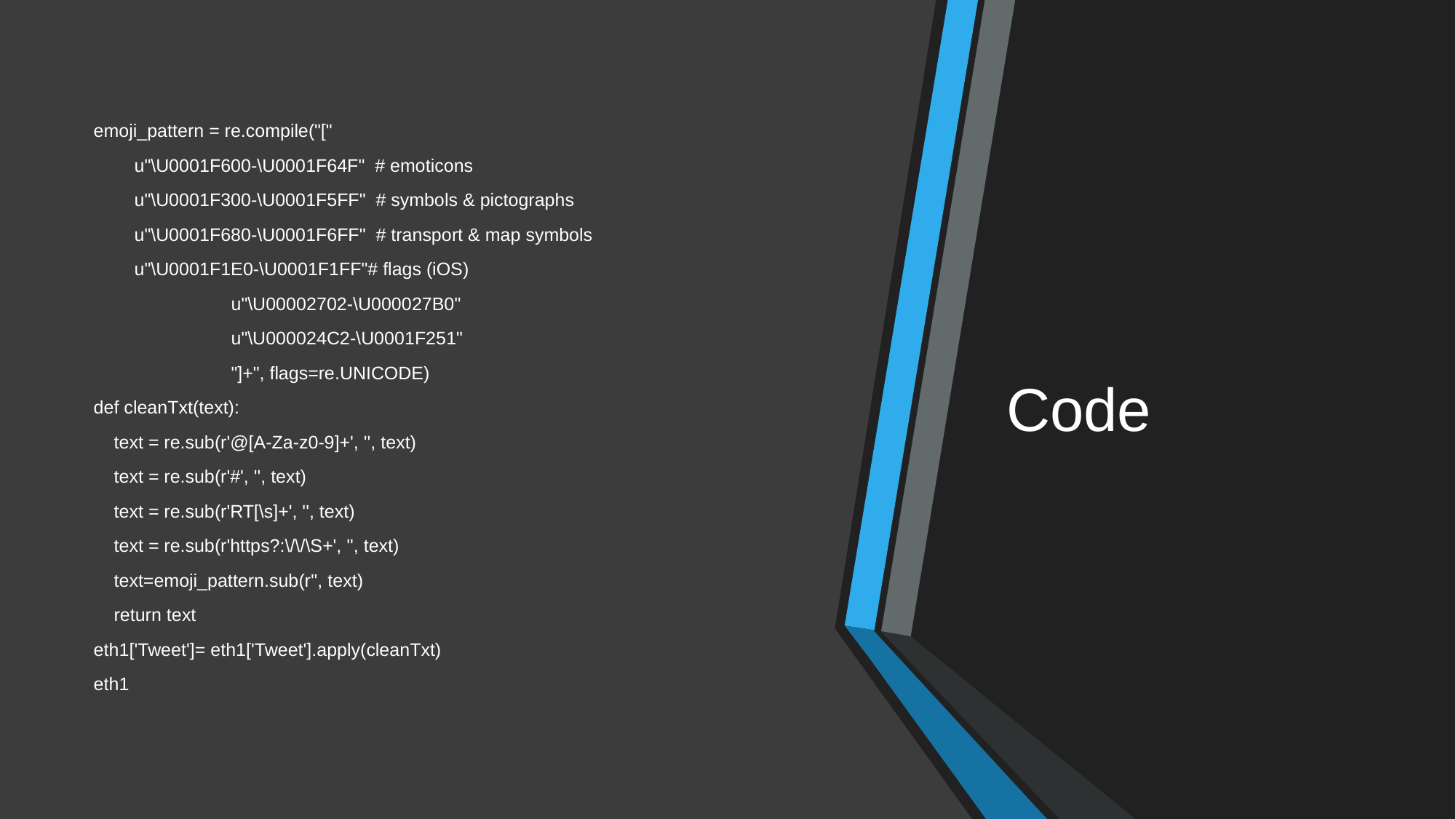

emoji_pattern = re.compile("["
        u"\U0001F600-\U0001F64F"  # emoticons
        u"\U0001F300-\U0001F5FF"  # symbols & pictographs
        u"\U0001F680-\U0001F6FF"  # transport & map symbols
        u"\U0001F1E0-\U0001F1FF"# flags (iOS)
                           u"\U00002702-\U000027B0"
                           u"\U000024C2-\U0001F251"
                           "]+", flags=re.UNICODE)
def cleanTxt(text):
    text = re.sub(r'@[A-Za-z0-9]+', '', text)
    text = re.sub(r'#', '', text)
    text = re.sub(r'RT[\s]+', '', text)
    text = re.sub(r'https?:\/\/\S+', '', text)
    text=emoji_pattern.sub(r'', text)
    return text
eth1['Tweet']= eth1['Tweet'].apply(cleanTxt)
eth1
# Code